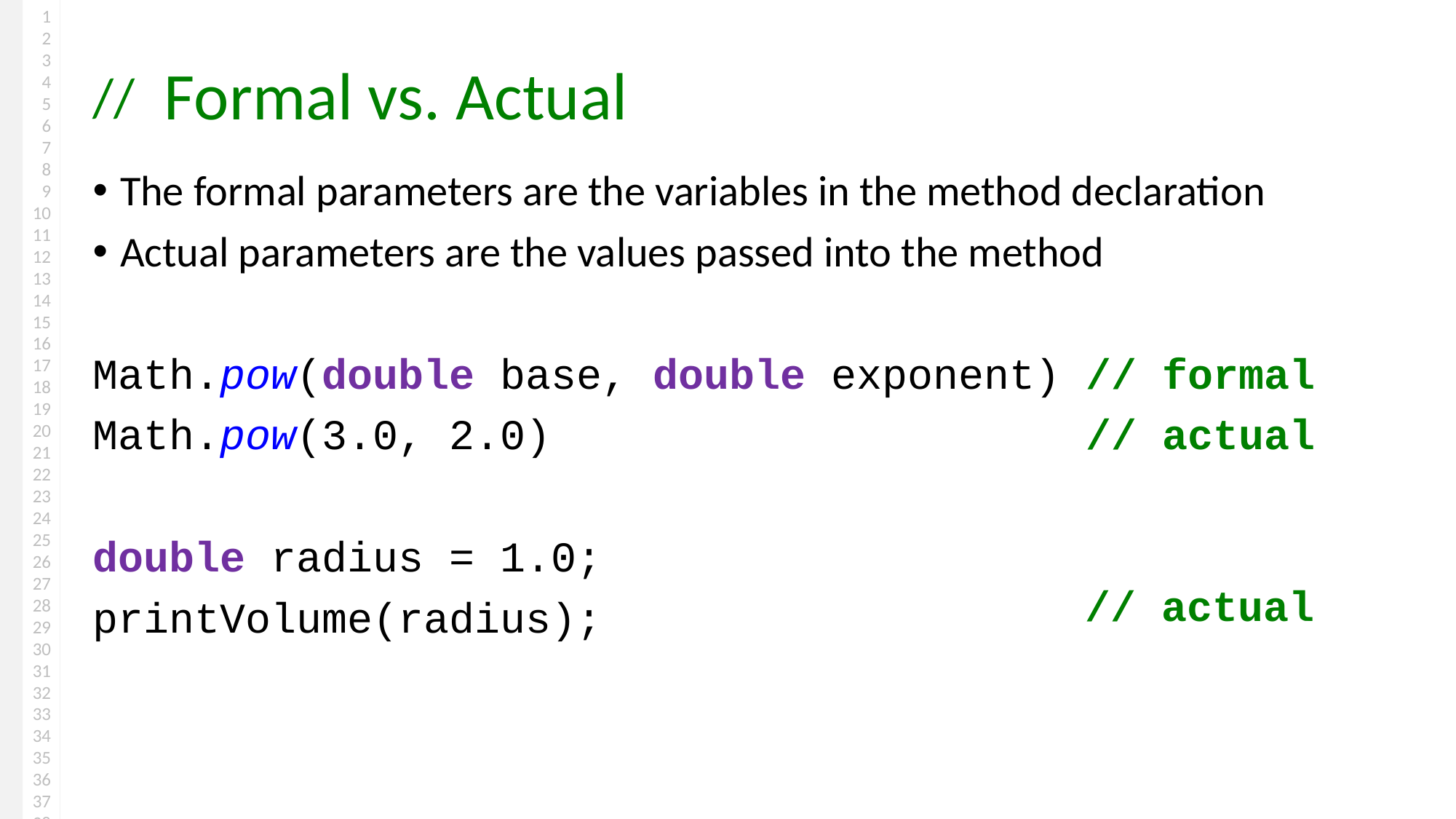

# Formal vs. Actual
The formal parameters are the variables in the method declaration
Actual parameters are the values passed into the method

Math.pow(double base, double exponent) // formal
Math.pow(3.0, 2.0)                     // actual

double radius = 1.0;
printVolume(radius);
// actual